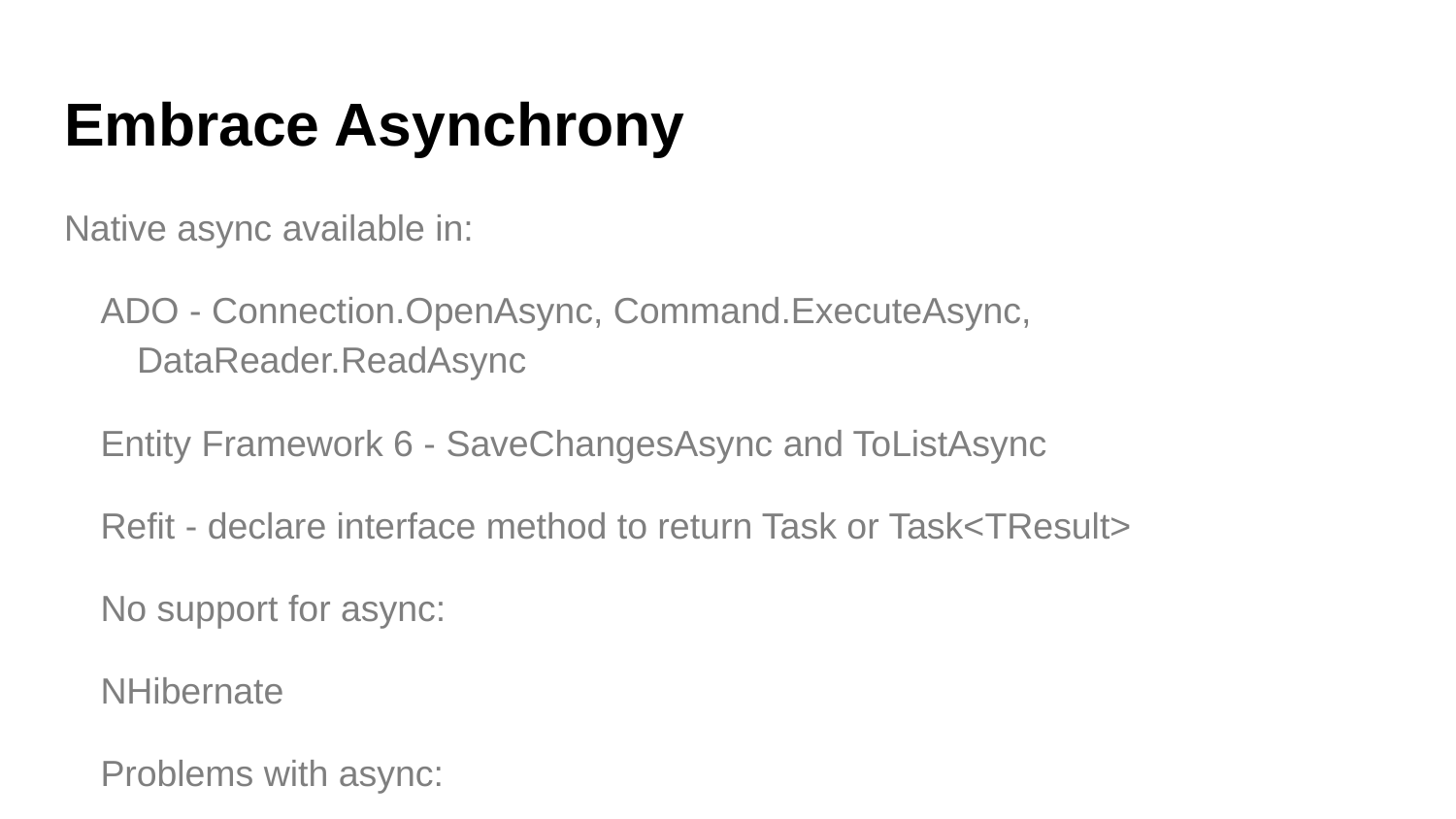

# Embrace Asynchrony
Native async available in:
ADO - Connection.OpenAsync, Command.ExecuteAsync, DataReader.ReadAsync
Entity Framework 6 - SaveChangesAsync and ToListAsync
Refit - declare interface method to return Task or Task<TResult>
No support for async:
NHibernate
Problems with async:
Rhino.Mocks